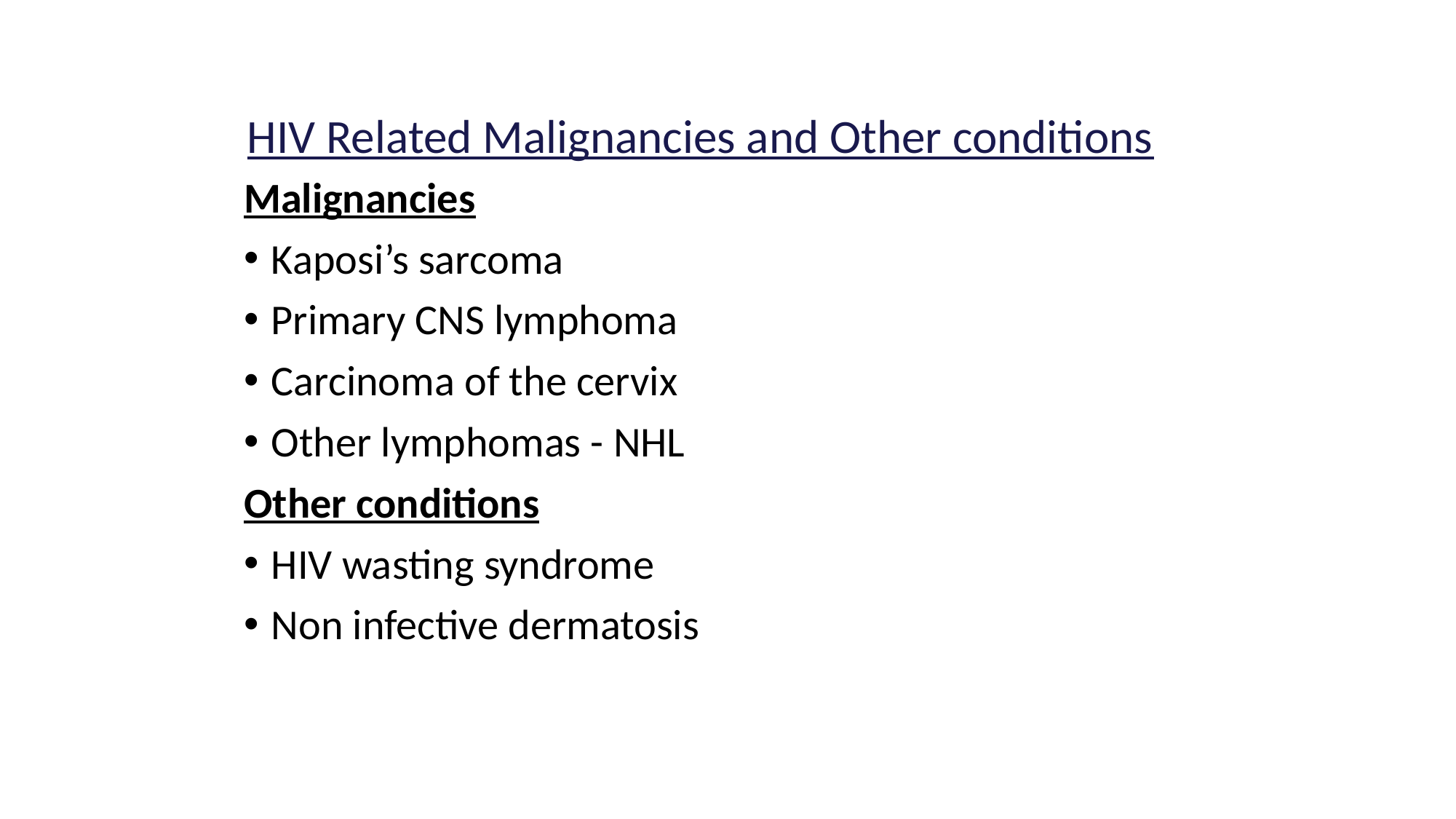

HIV Related Malignancies and Other conditions
Malignancies
Kaposi’s sarcoma
Primary CNS lymphoma
Carcinoma of the cervix
Other lymphomas - NHL
Other conditions
HIV wasting syndrome
Non infective dermatosis